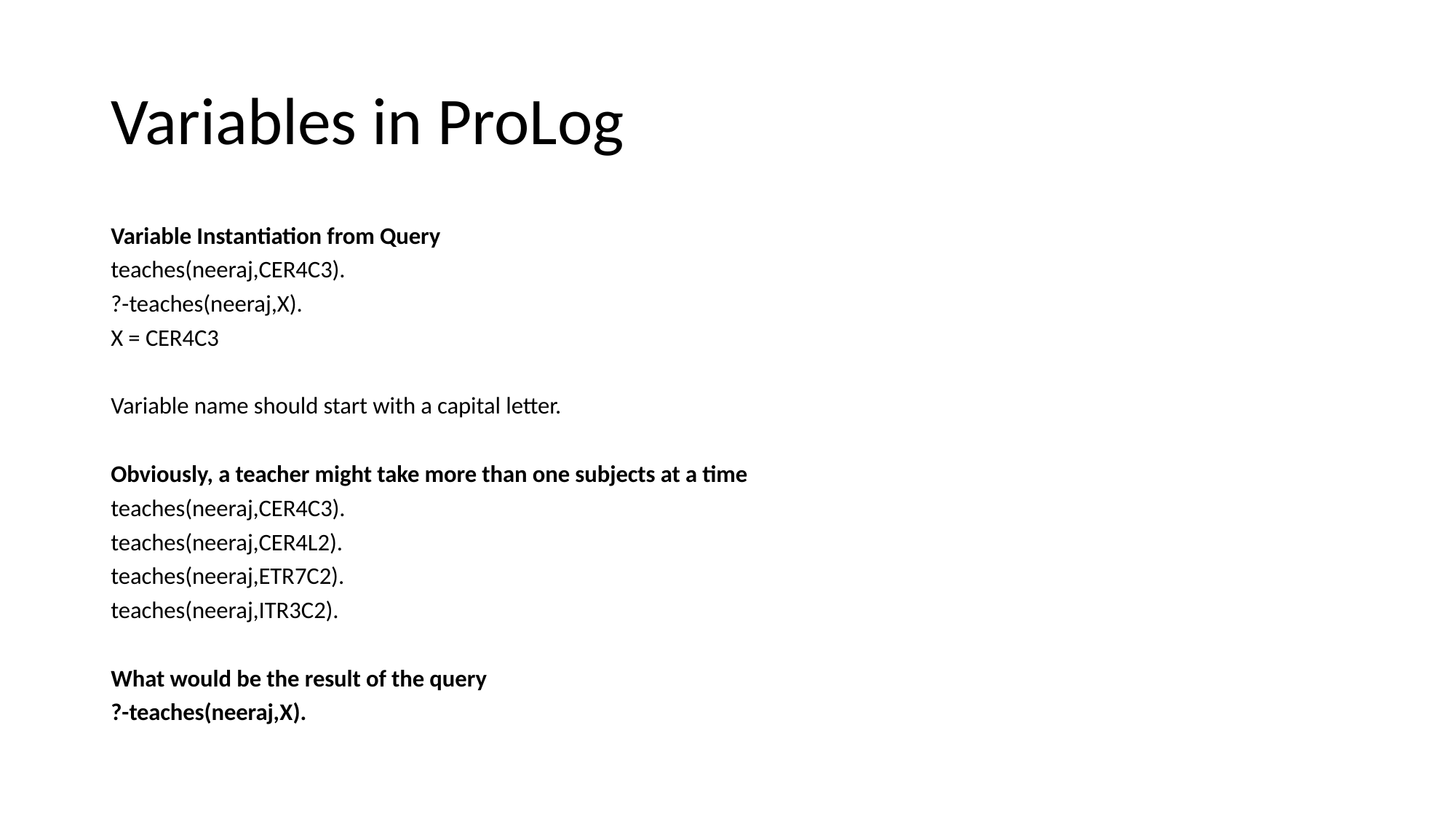

# Variables in ProLog
Variable Instantiation from Query
teaches(neeraj,CER4C3).
?-teaches(neeraj,X).
X = CER4C3

Variable name should start with a capital letter.

Obviously, a teacher might take more than one subjects at a time
teaches(neeraj,CER4C3).
teaches(neeraj,CER4L2).
teaches(neeraj,ETR7C2).
teaches(neeraj,ITR3C2).

What would be the result of the query
?-teaches(neeraj,X).